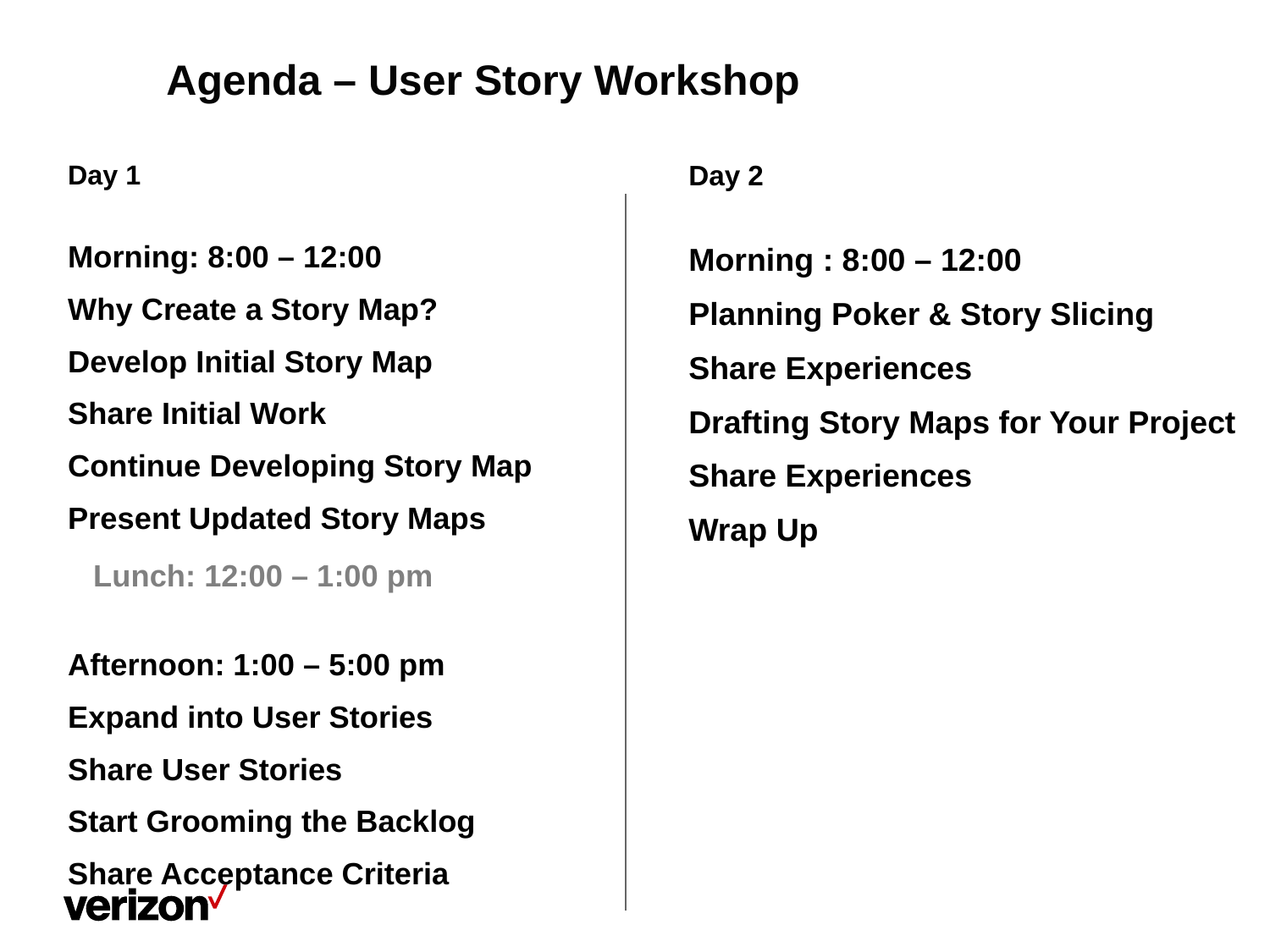

# Agenda – User Story Workshop
Day 1

Morning: 8:00 – 12:00
Why Create a Story Map?
Develop Initial Story Map
Share Initial Work
Continue Developing Story Map
Present Updated Story Maps
   Lunch: 12:00 – 1:00 pm

Afternoon: 1:00 – 5:00 pm
Expand into User Stories
Share User Stories
Start Grooming the Backlog
Share Acceptance Criteria

Day 2

Morning : 8:00 – 12:00
Planning Poker & Story Slicing
Share Experiences
Drafting Story Maps for Your Project
Share Experiences
Wrap Up